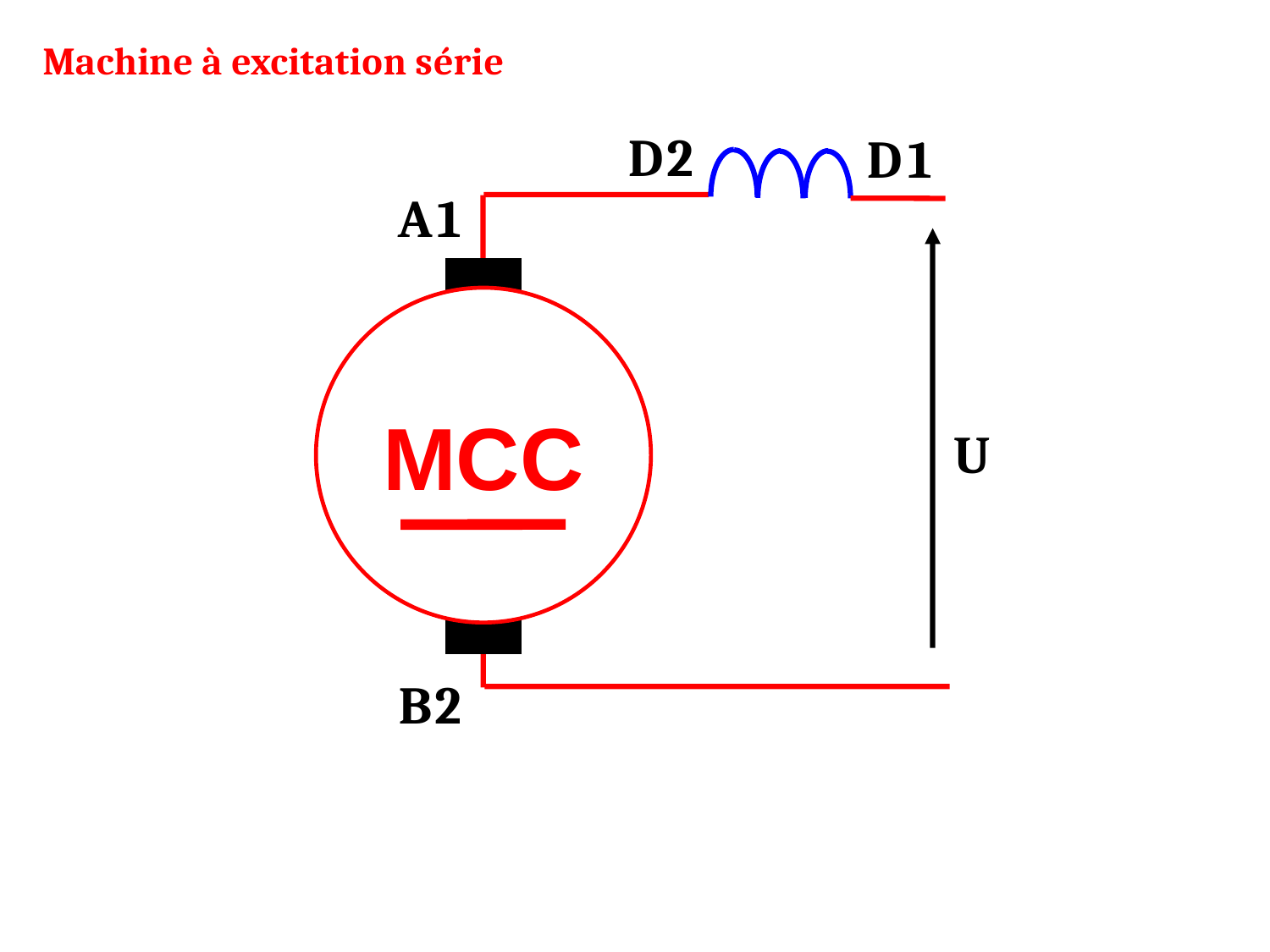

Machine à excitation série
D2
D1

A1

MCC
U

B2